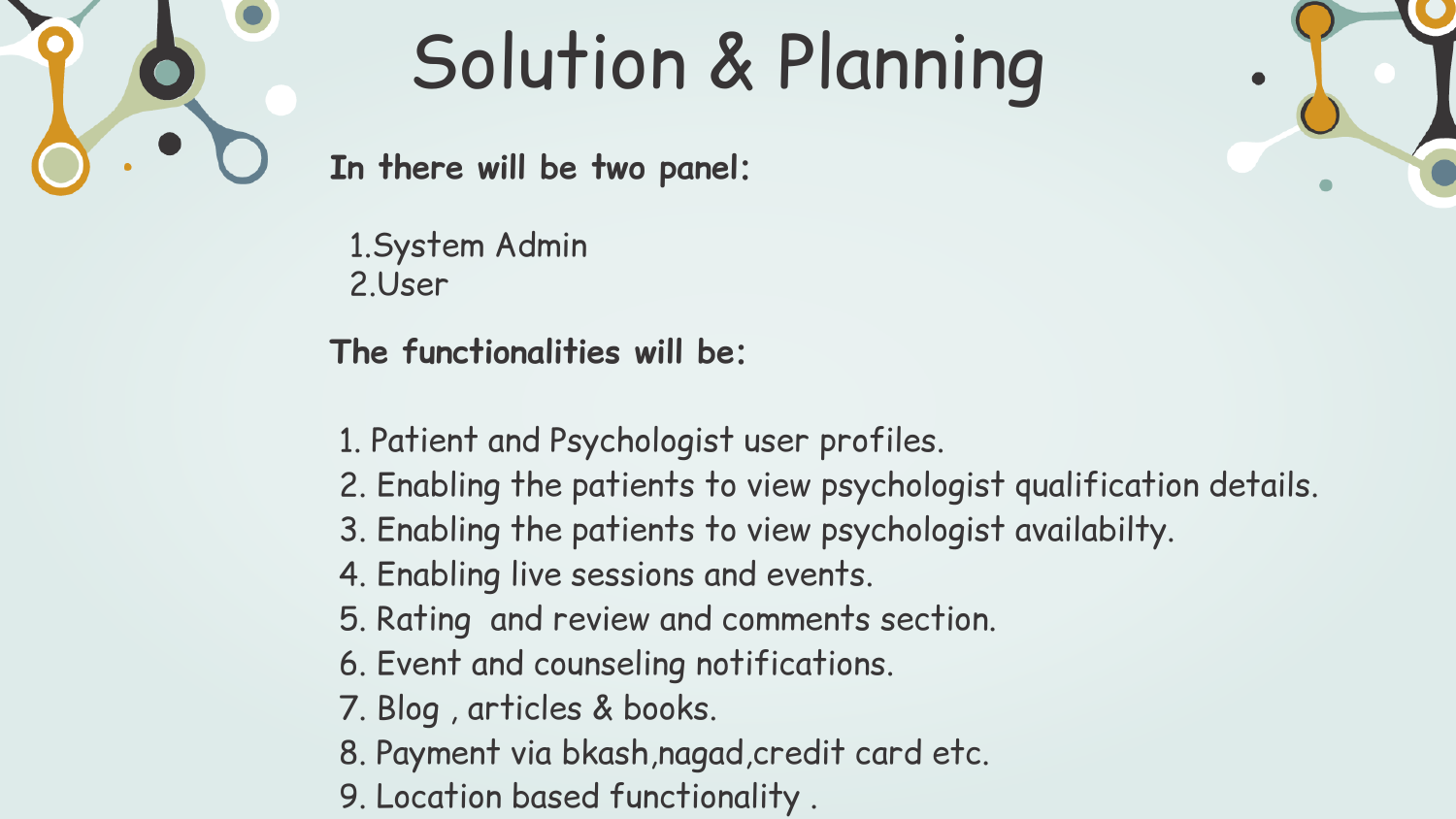

# Solution & Planning
In there will be two panel:
  1.System Admin
  2.User

The functionalities will be:

 1. Patient and Psychologist user profiles.
 2. Enabling the patients to view psychologist qualification details.
 3. Enabling the patients to view psychologist availabilty.
 4. Enabling live sessions and events.
 5. Rating  and review and comments section.
 6. Event and counseling notifications.
 7. Blog , articles & books.
 8. Payment via bkash,nagad,credit card etc.
 9. Location based functionality .